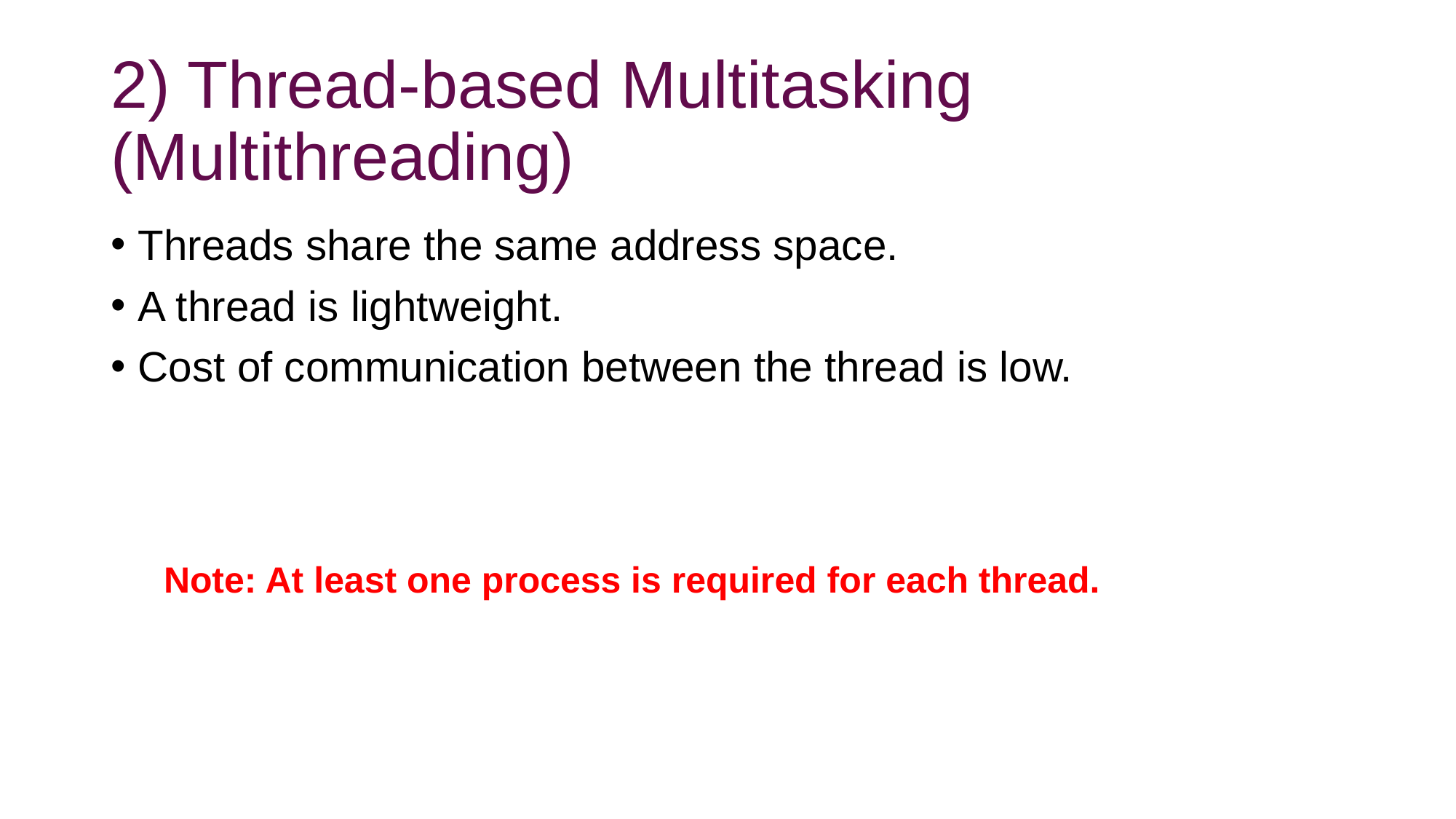

# 2) Thread-based Multitasking (Multithreading)
Threads share the same address space.
A thread is lightweight.
Cost of communication between the thread is low.

Note: At least one process is required for each thread.